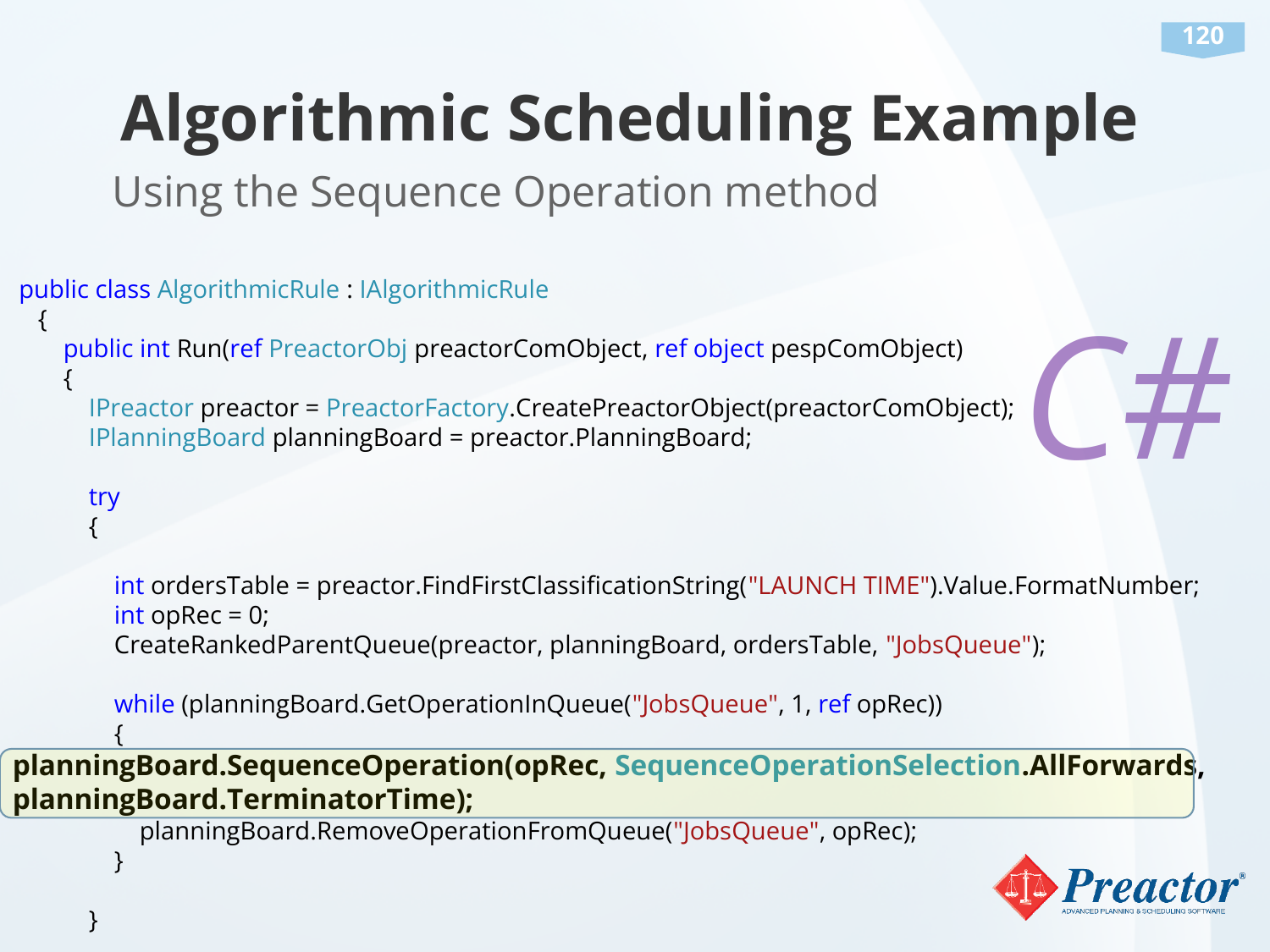

# Algorithmic Scheduling Example
Using the Sequence Operation method
 public class AlgorithmicRule : IAlgorithmicRule
    {
        public int Run(ref PreactorObj preactorComObject, ref object pespComObject)
        {
            IPreactor preactor = PreactorFactory.CreatePreactorObject(preactorComObject);
            IPlanningBoard planningBoard = preactor.PlanningBoard;

            try
            {

                int ordersTable = preactor.FindFirstClassificationString("LAUNCH TIME").Value.FormatNumber;
                int opRec = 0;
                CreateRankedParentQueue(preactor, planningBoard, ordersTable, "JobsQueue");

                while (planningBoard.GetOperationInQueue("JobsQueue", 1, ref opRec))
                {
planningBoard.SequenceOperation(opRec, SequenceOperationSelection.AllForwards, planningBoard.TerminatorTime);
                    planningBoard.RemoveOperationFromQueue("JobsQueue", opRec);
                }

            }
C#